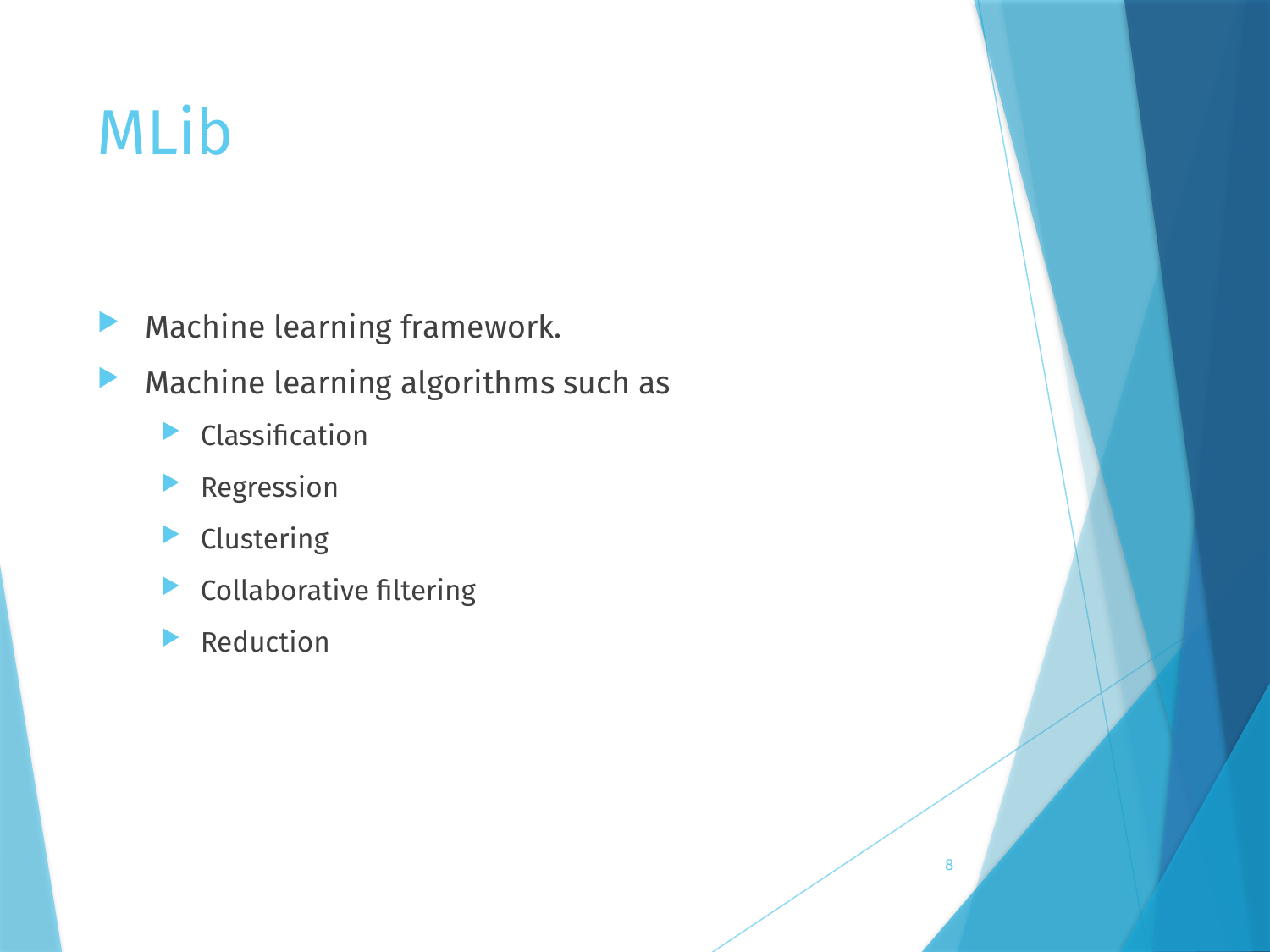

# MLib
Machine learning framework.
Machine learning algorithms such as
Classification
Regression
Clustering
Collaborative filtering
Reduction
8